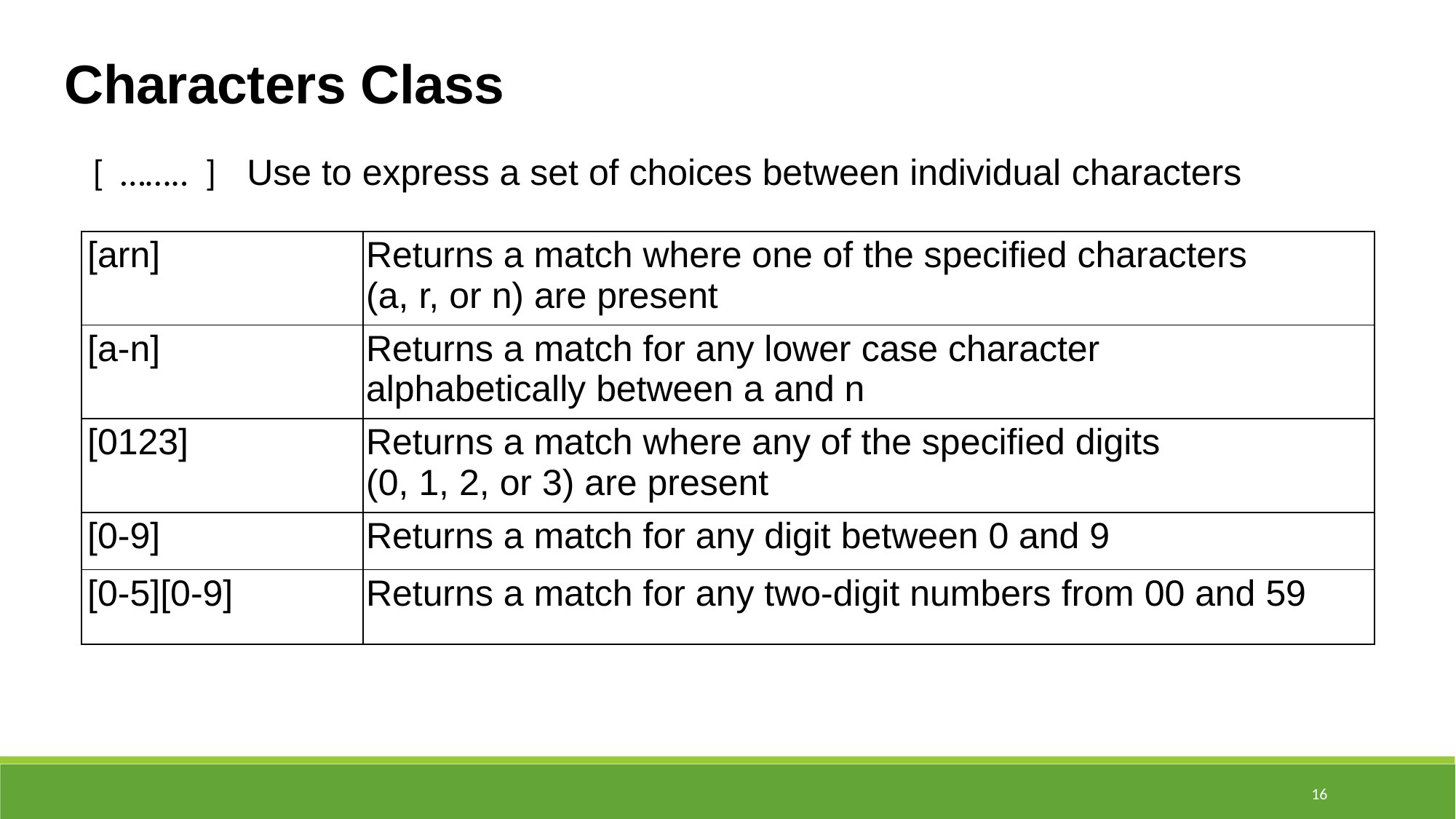

Characters Class
Use to express a set of choices between individual characters
[  ……..  ]
| [arn] | Returns a match where one of the specified characters (a, r, or n) are present |
| --- | --- |
| [a-n] | Returns a match for any lower case character alphabetically between a and n |
| [0123] | Returns a match where any of the specified digits (0, 1, 2, or 3) are present |
| [0-9] | Returns a match for any digit between 0 and 9 |
| [0-5][0-9] | Returns a match for any two-digit numbers from 00 and 59 |
16